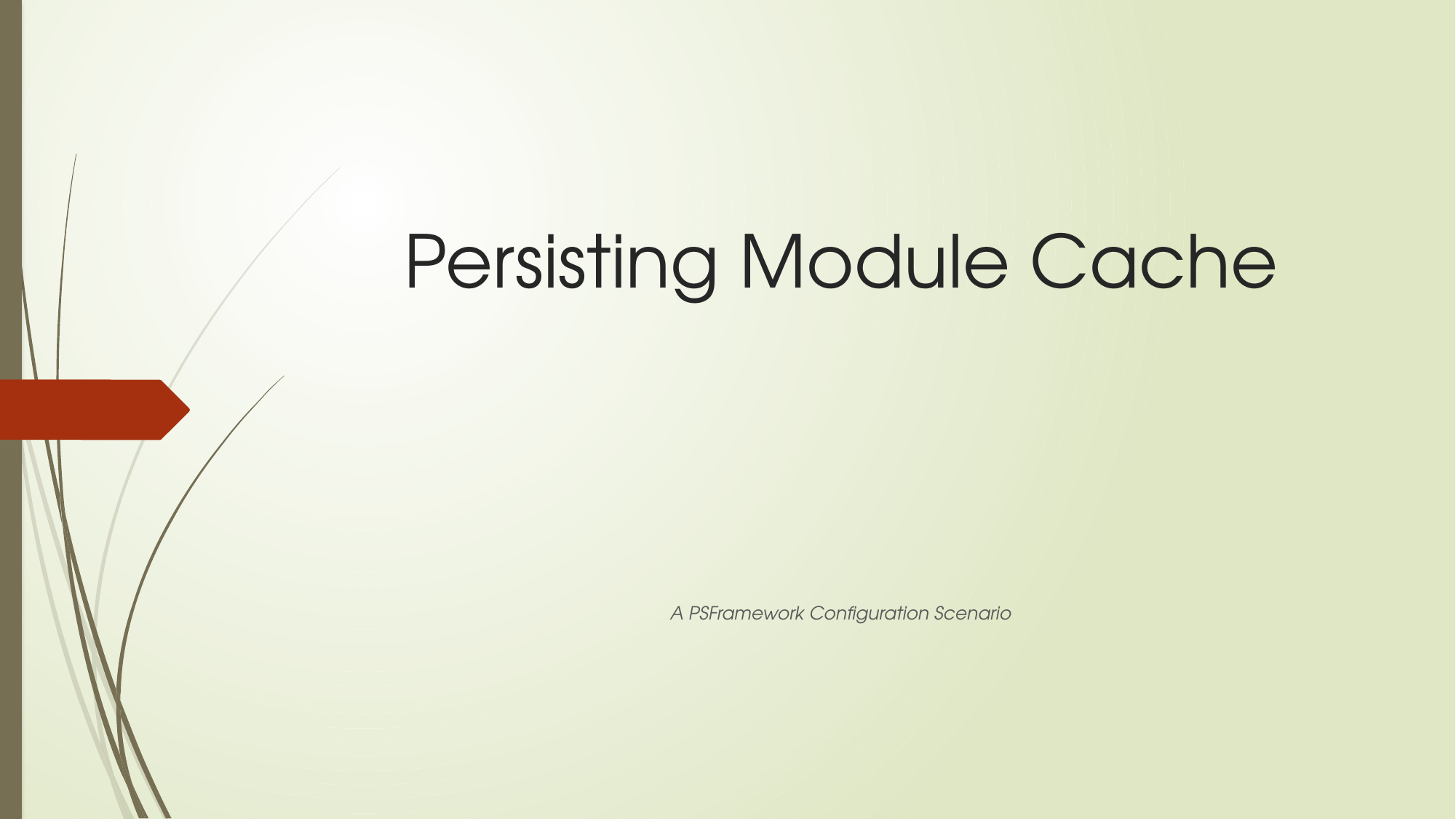

# Persisting Module Cache
A PSFramework Configuration Scenario